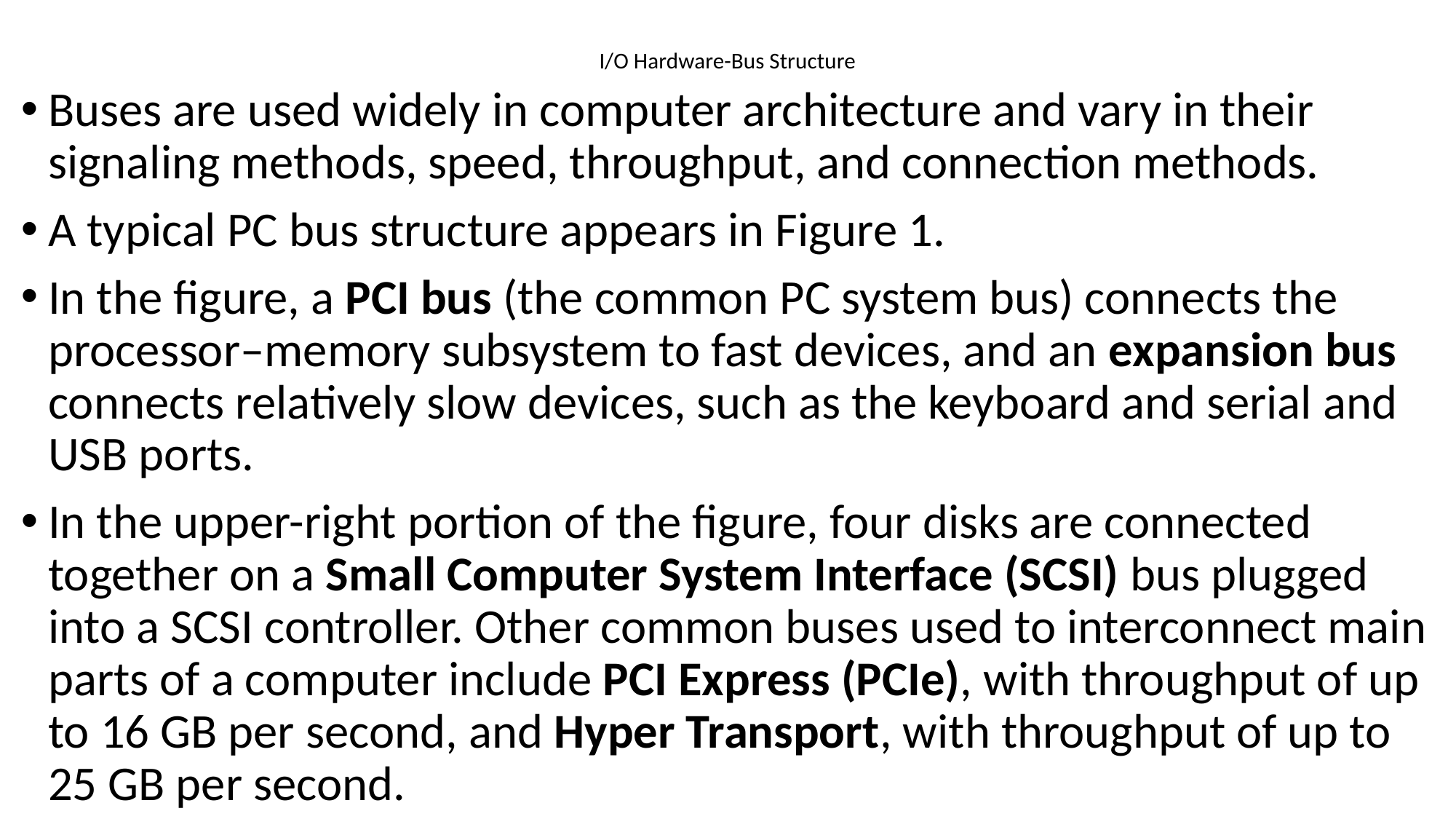

# I/O Hardware-Bus Structure
Buses are used widely in computer architecture and vary in their signaling methods, speed, throughput, and connection methods.
A typical PC bus structure appears in Figure 1.
In the figure, a PCI bus (the common PC system bus) connects the processor–memory subsystem to fast devices, and an expansion bus connects relatively slow devices, such as the keyboard and serial and USB ports.
In the upper-right portion of the figure, four disks are connected together on a Small Computer System Interface (SCSI) bus plugged into a SCSI controller. Other common buses used to interconnect main parts of a computer include PCI Express (PCIe), with throughput of up to 16 GB per second, and Hyper Transport, with throughput of up to 25 GB per second.